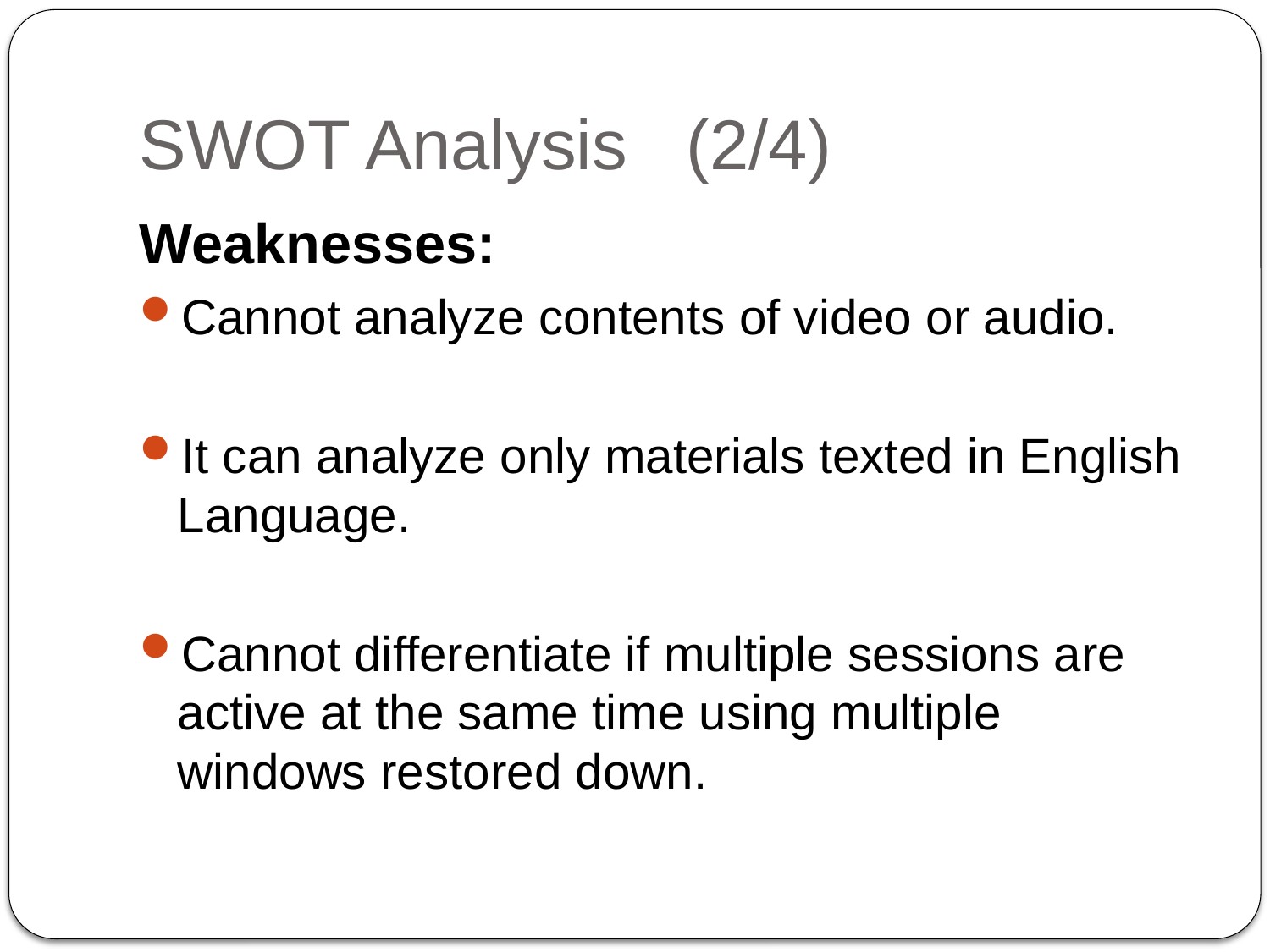

# SWOT Analysis   (2/4)
Weaknesses:
Cannot analyze contents of video or audio.

It can analyze only materials texted in English Language.

Cannot differentiate if multiple sessions are active at the same time using multiple windows restored down.